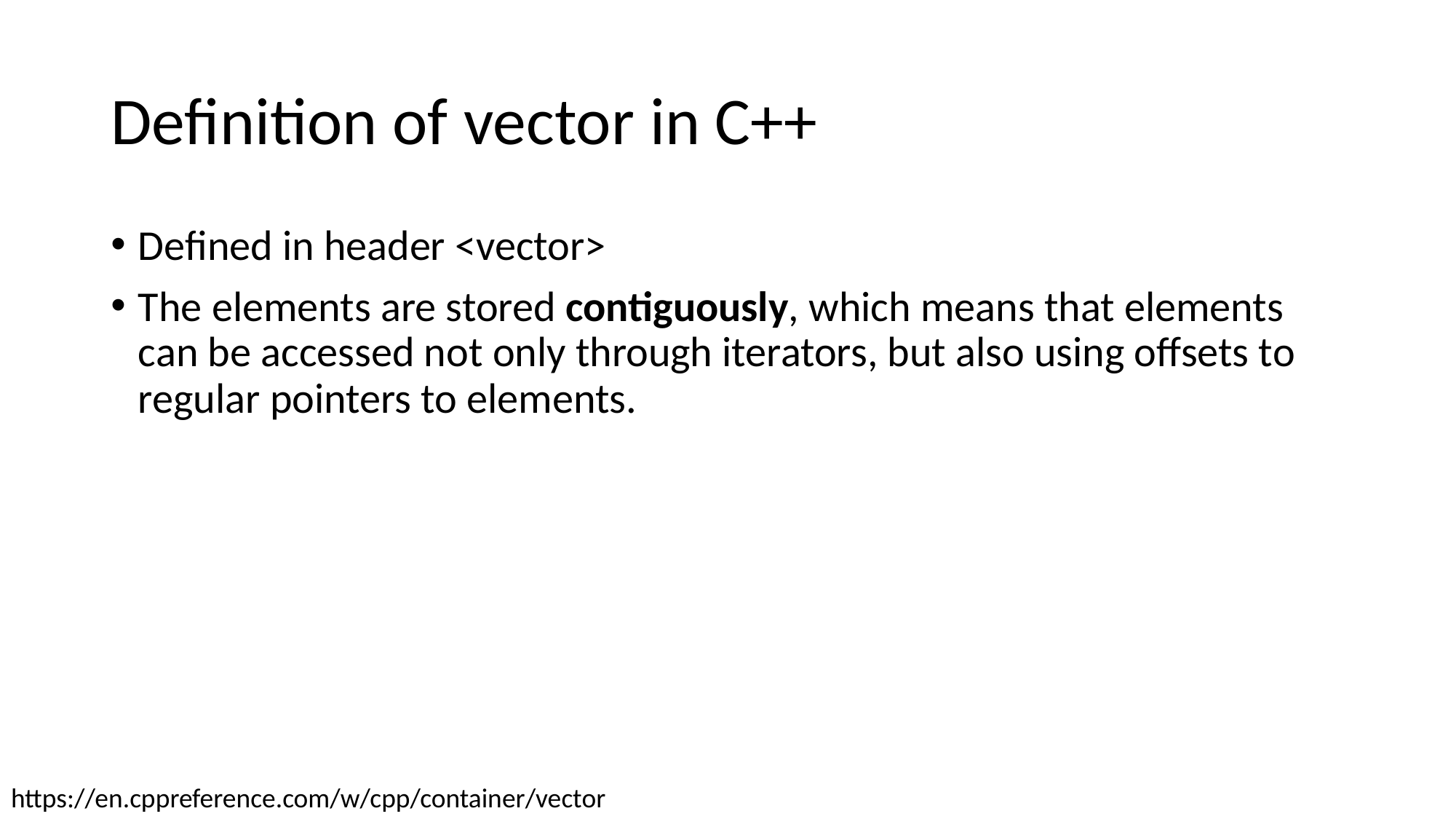

# Definition of vector in C++
Defined in header <vector>
The elements are stored contiguously, which means that elements can be accessed not only through iterators, but also using offsets to regular pointers to elements.
https://en.cppreference.com/w/cpp/container/vector